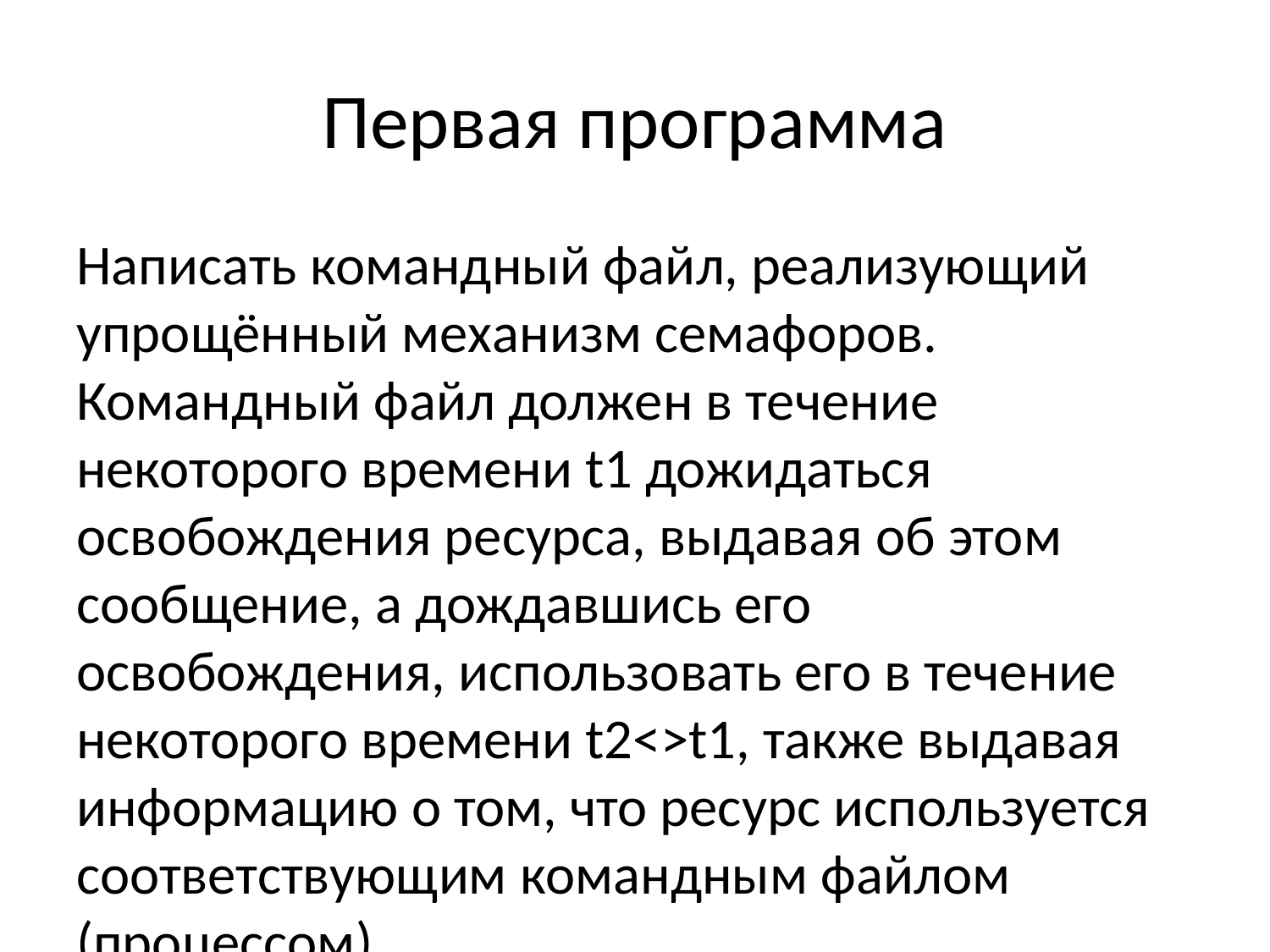

# Первая программа
Написать командный файл, реализующий упрощённый механизм семафоров. Командный файл должен в течение некоторого времени t1 дожидаться освобождения ресурса, выдавая об этом сообщение, а дождавшись его освобождения, использовать его в течение некоторого времени t2<>t1, также выдавая информацию о том, что ресурс используется соответствующим командным файлом (процессом).